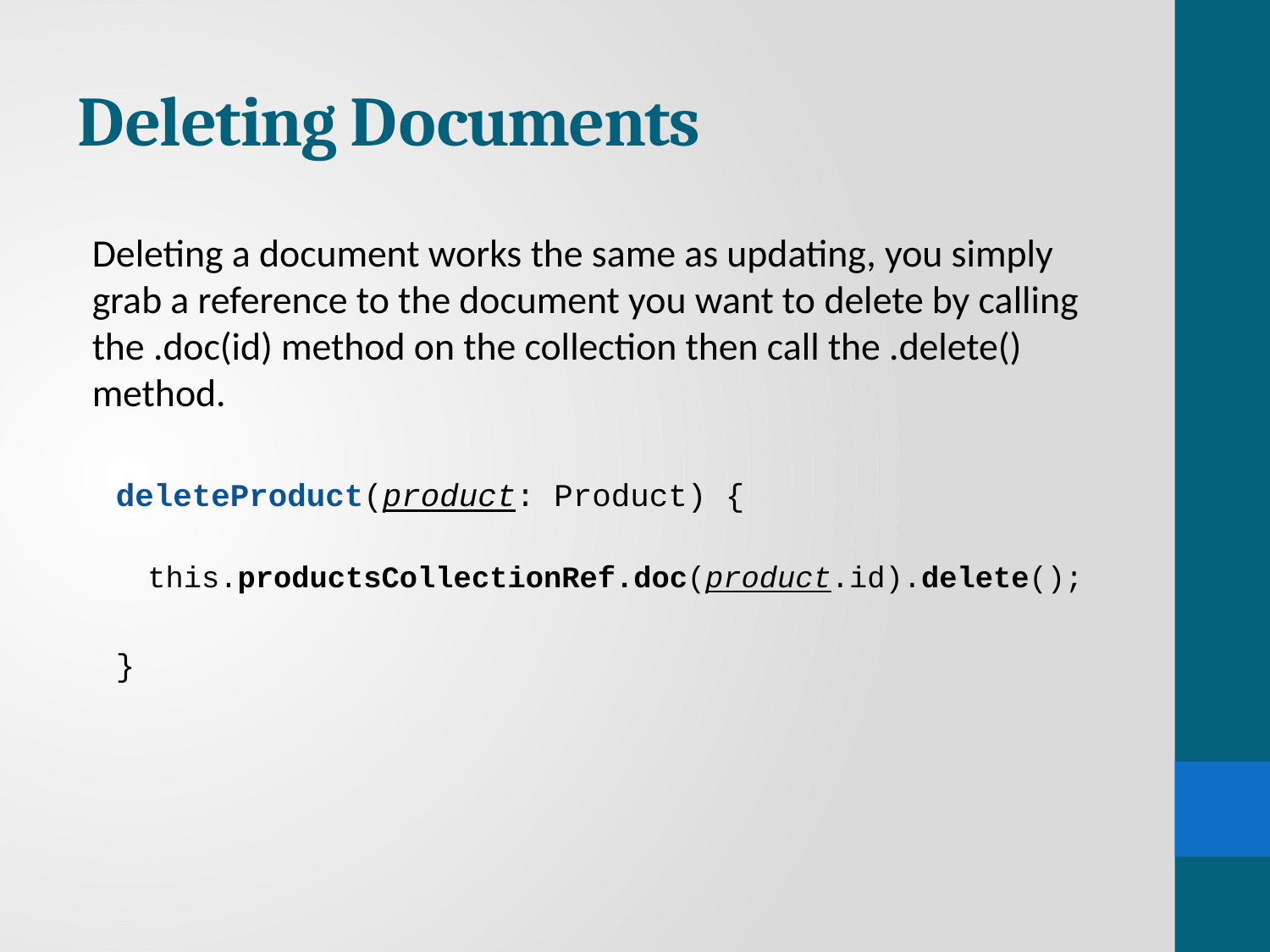

# Deleting Documents
Deleting a document works the same as updating, you simply grab a reference to the document you want to delete by calling the .doc(id) method on the collection then call the .delete() method.

deleteProduct(product: Product) {
       this.productsCollectionRef.doc(product.id).delete();

}